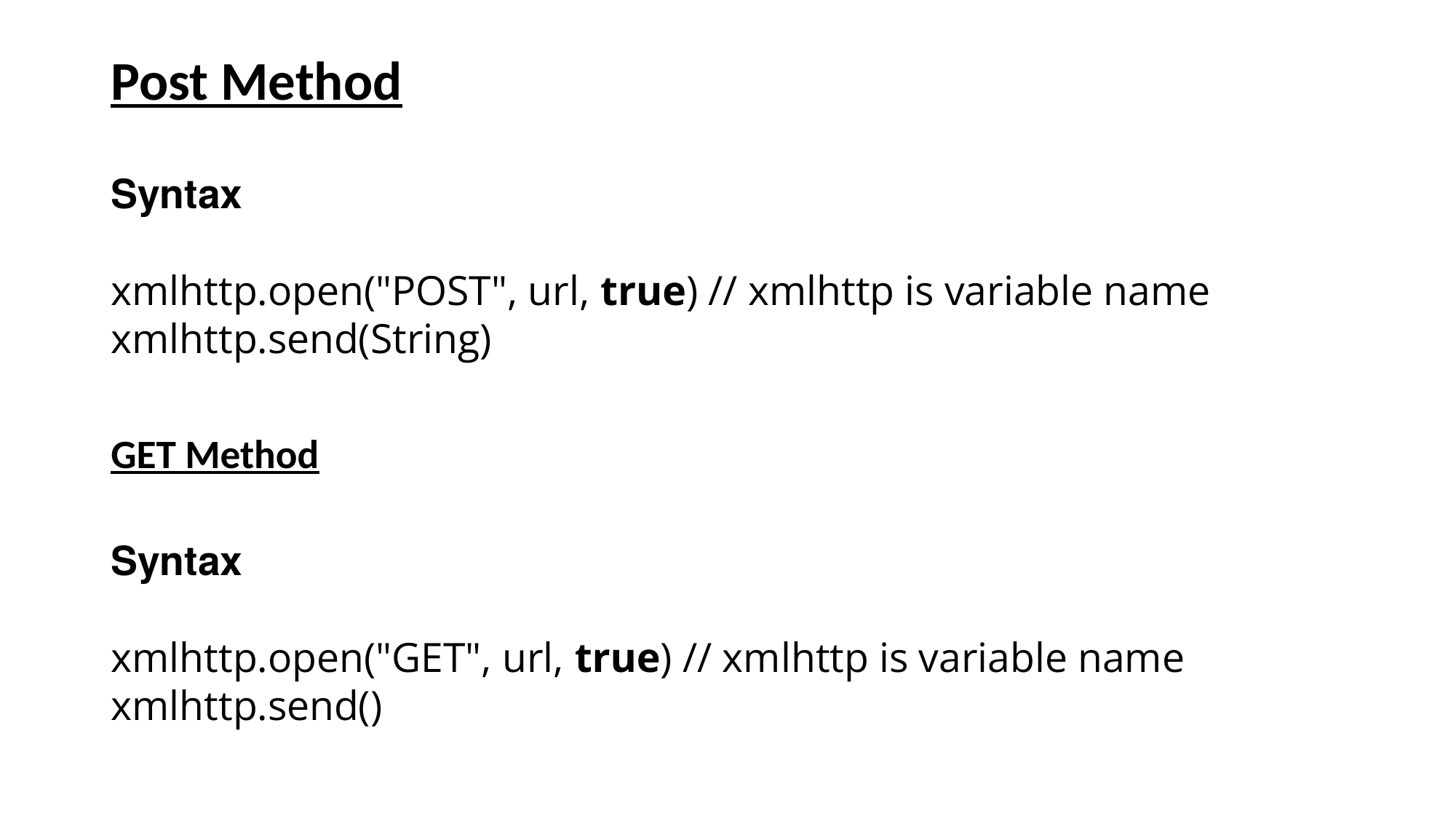

# Post Method
Syntax

xmlhttp.open("POST", url, true) // xmlhttp is variable name xmlhttp.send(String)

GET Method

Syntax

xmlhttp.open("GET", url, true) // xmlhttp is variable name xmlhttp.send()